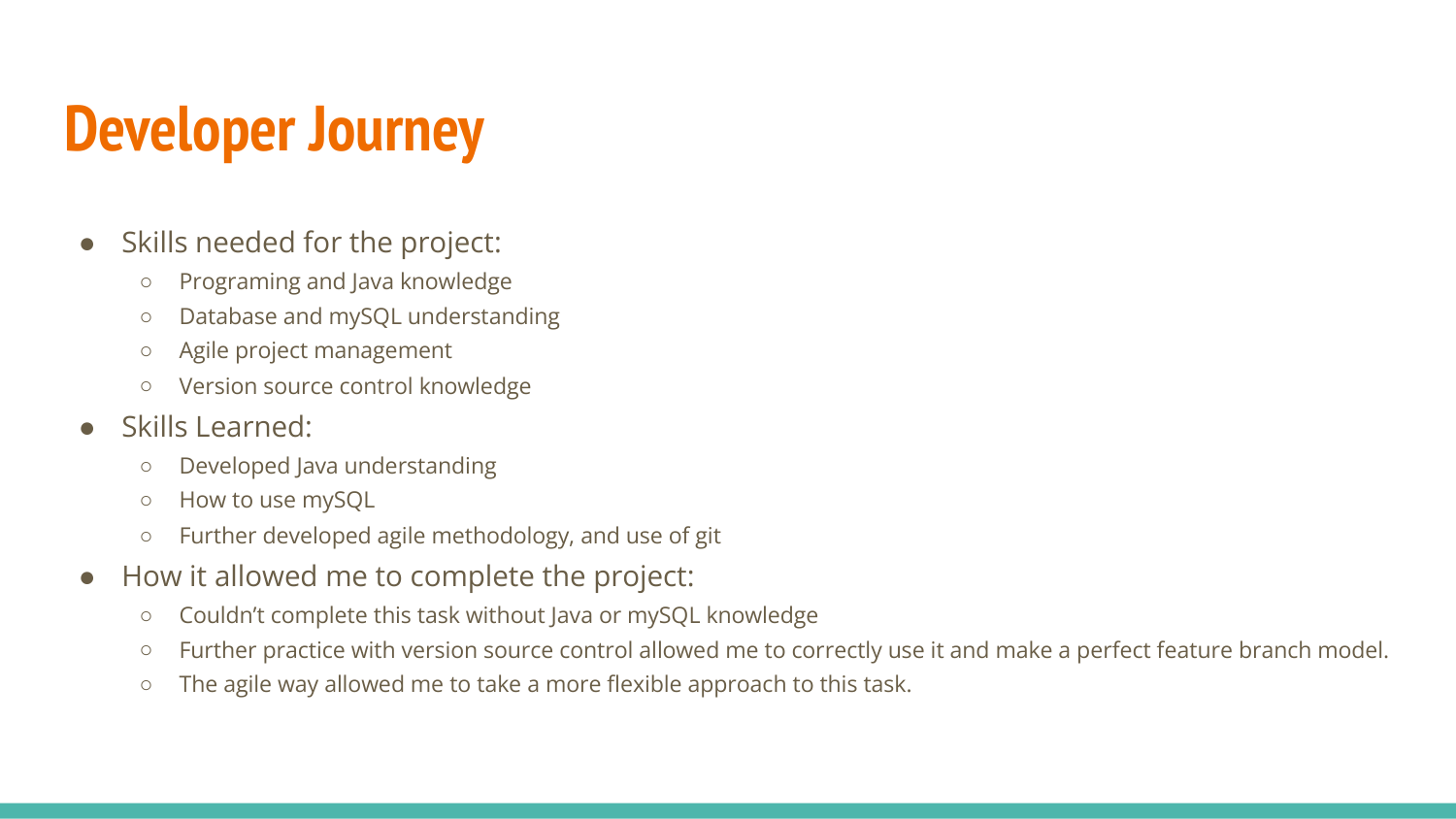

# Developer Journey
Skills needed for the project:
Programing and Java knowledge
Database and mySQL understanding
Agile project management
Version source control knowledge
Skills Learned:
Developed Java understanding
How to use mySQL
Further developed agile methodology, and use of git
How it allowed me to complete the project:
Couldn’t complete this task without Java or mySQL knowledge
Further practice with version source control allowed me to correctly use it and make a perfect feature branch model.
The agile way allowed me to take a more flexible approach to this task.